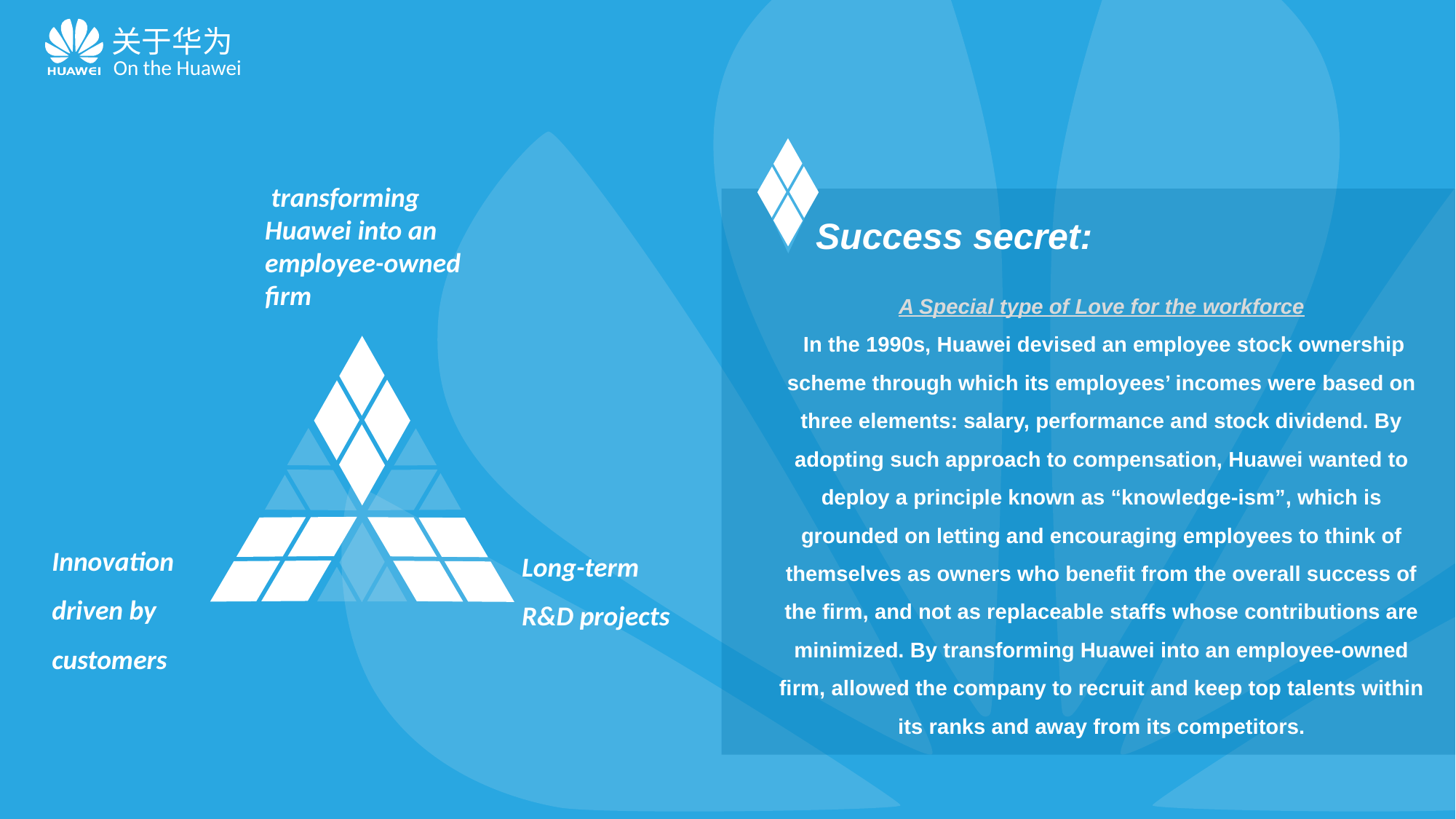

transforming Huawei into an employee-owned firm

Success secret:
A Special type of Love for the workforce
 In the 1990s, Huawei devised an employee stock ownership scheme through which its employees’ incomes were based on three elements: salary, performance and stock dividend. By adopting such approach to compensation, Huawei wanted to deploy a principle known as “knowledge-ism”, which is grounded on letting and encouraging employees to think of themselves as owners who benefit from the overall success of the firm, and not as replaceable staffs whose contributions are minimized. By transforming Huawei into an employee-owned firm, allowed the company to recruit and keep top talents within its ranks and away from its competitors.

Innovation driven by customers

Long-term R&D projects